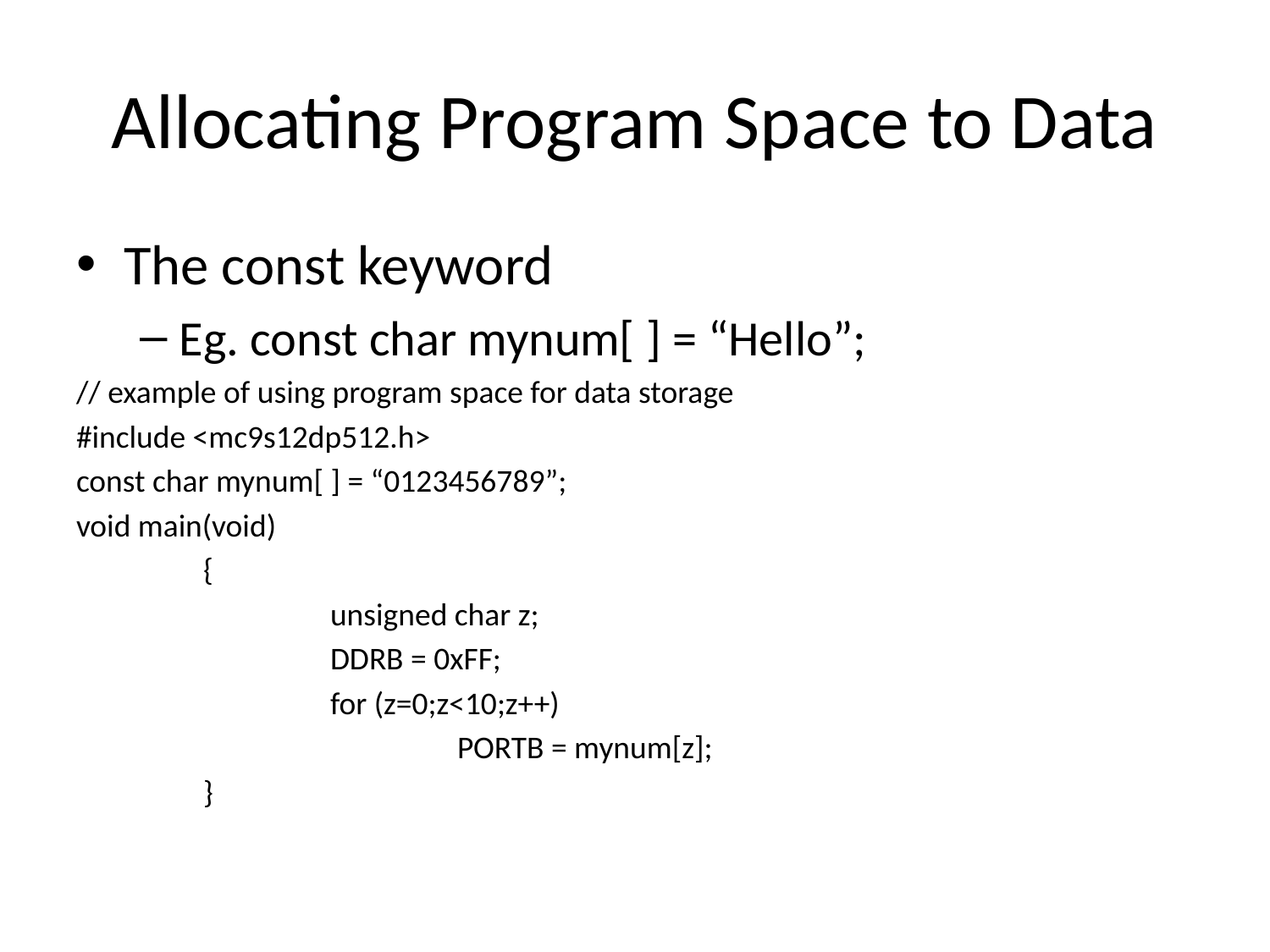

# Allocating Program Space to Data
The const keyword
Eg. const char mynum[ ] = “Hello”;
// example of using program space for data storage
#include <mc9s12dp512.h>
const char mynum[ ] = “0123456789”;
void main(void)
	{
		unsigned char z;
		DDRB = 0xFF;
		for (z=0;z<10;z++)
			PORTB = mynum[z];
	}